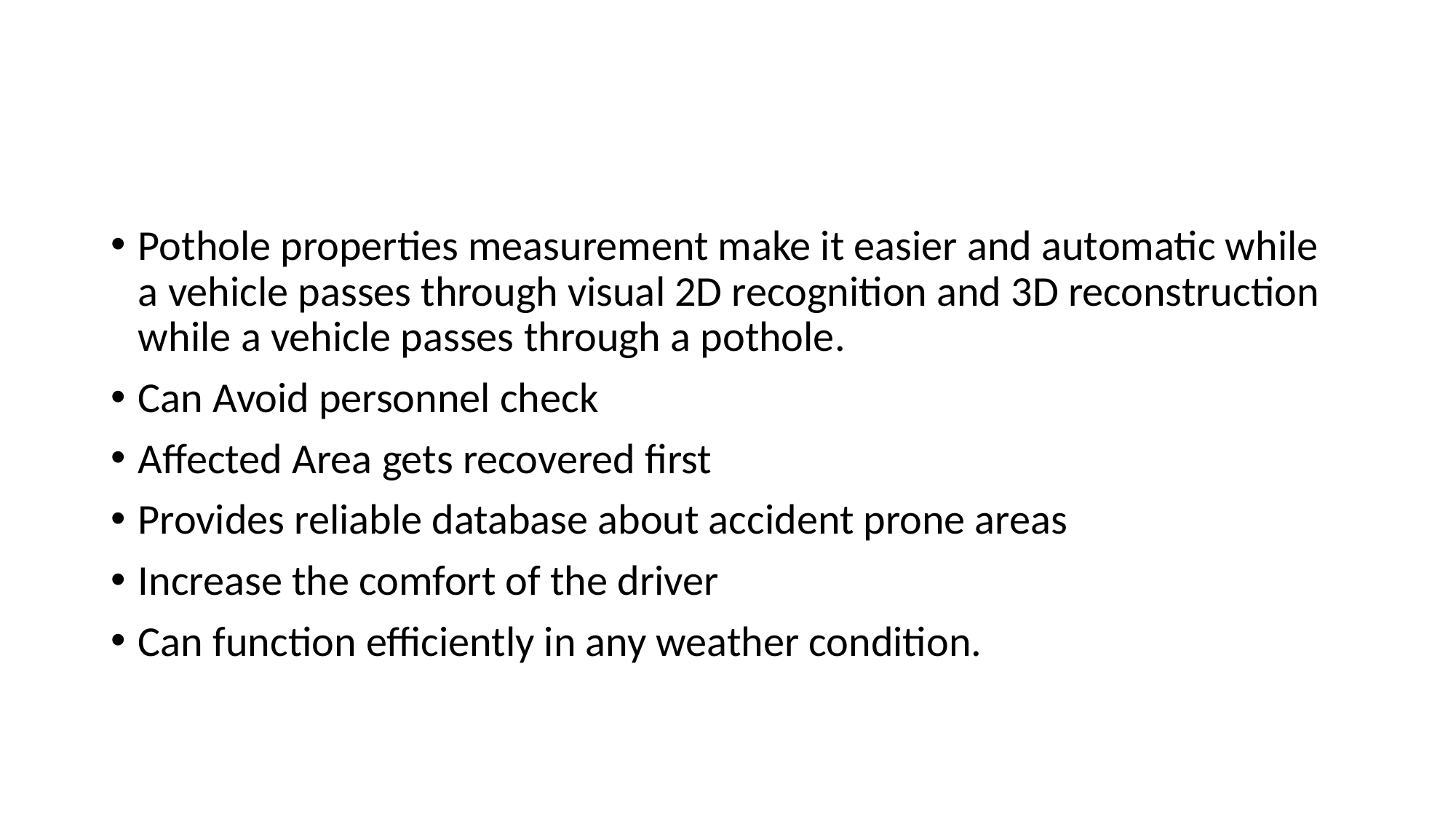

#
Pothole properties measurement make it easier and automatic while a vehicle passes through visual 2D recognition and 3D reconstruction  while a vehicle passes through a pothole.
Can Avoid personnel check
Affected Area gets recovered first
Provides reliable database about accident prone areas
Increase the comfort of the driver
Can function efficiently in any weather condition.